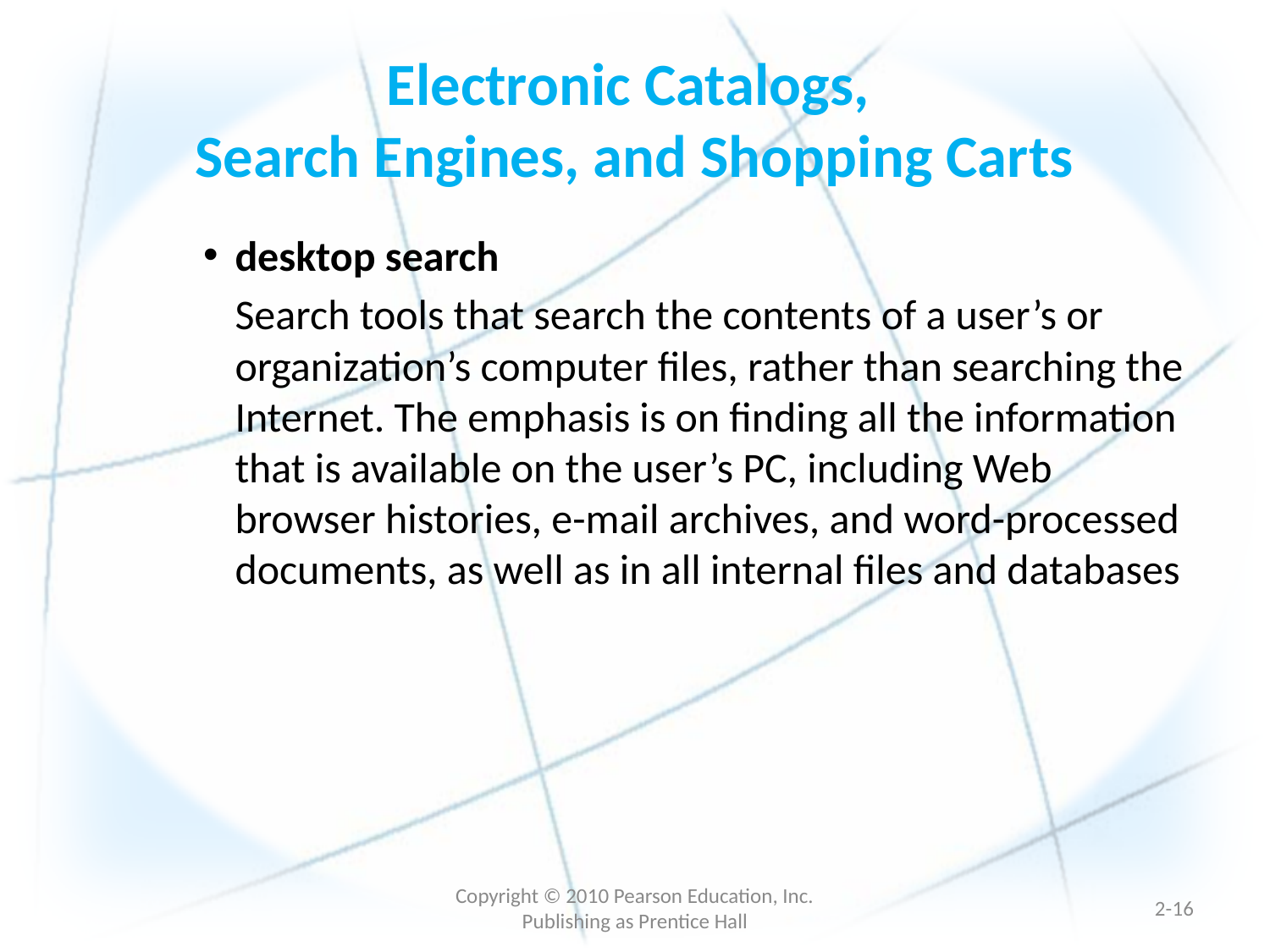

# Electronic Catalogs, Search Engines, and Shopping Carts
desktop search
	Search tools that search the contents of a user’s or organization’s computer files, rather than searching the Internet. The emphasis is on finding all the information that is available on the user’s PC, including Web browser histories, e-mail archives, and word-processed  documents, as well as in all internal files and databases
Copyright © 2010 Pearson Education, Inc. Publishing as Prentice Hall
2-16